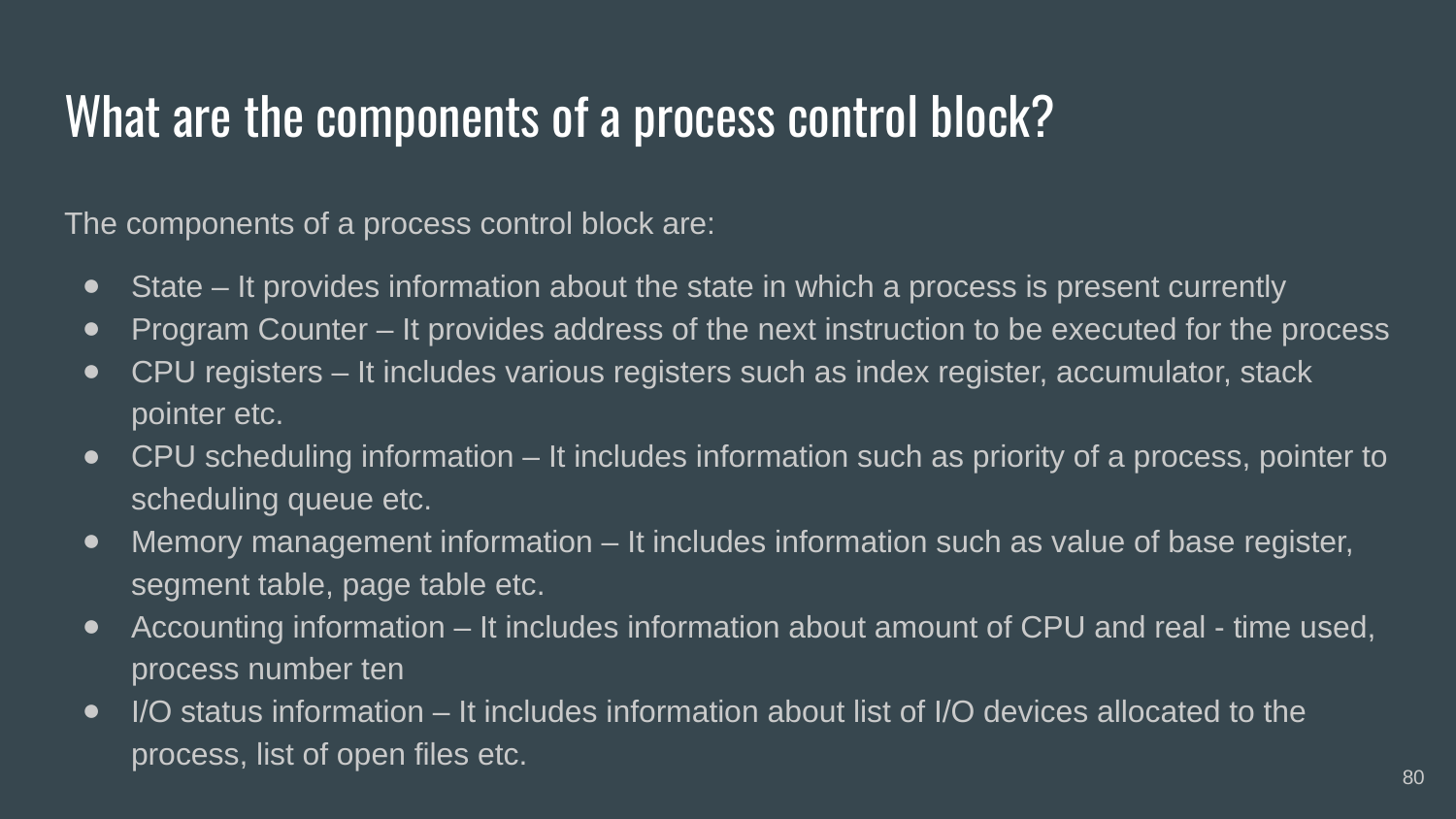

# What are the components of a process control block?
The components of a process control block are:
State – It provides information about the state in which a process is present currently
Program Counter – It provides address of the next instruction to be executed for the process
CPU registers – It includes various registers such as index register, accumulator, stack pointer etc.
CPU scheduling information – It includes information such as priority of a process, pointer to scheduling queue etc.
Memory management information – It includes information such as value of base register, segment table, page table etc.
Accounting information – It includes information about amount of CPU and real - time used, process number ten
I/O status information – It includes information about list of I/O devices allocated to the process, list of open files etc.
80